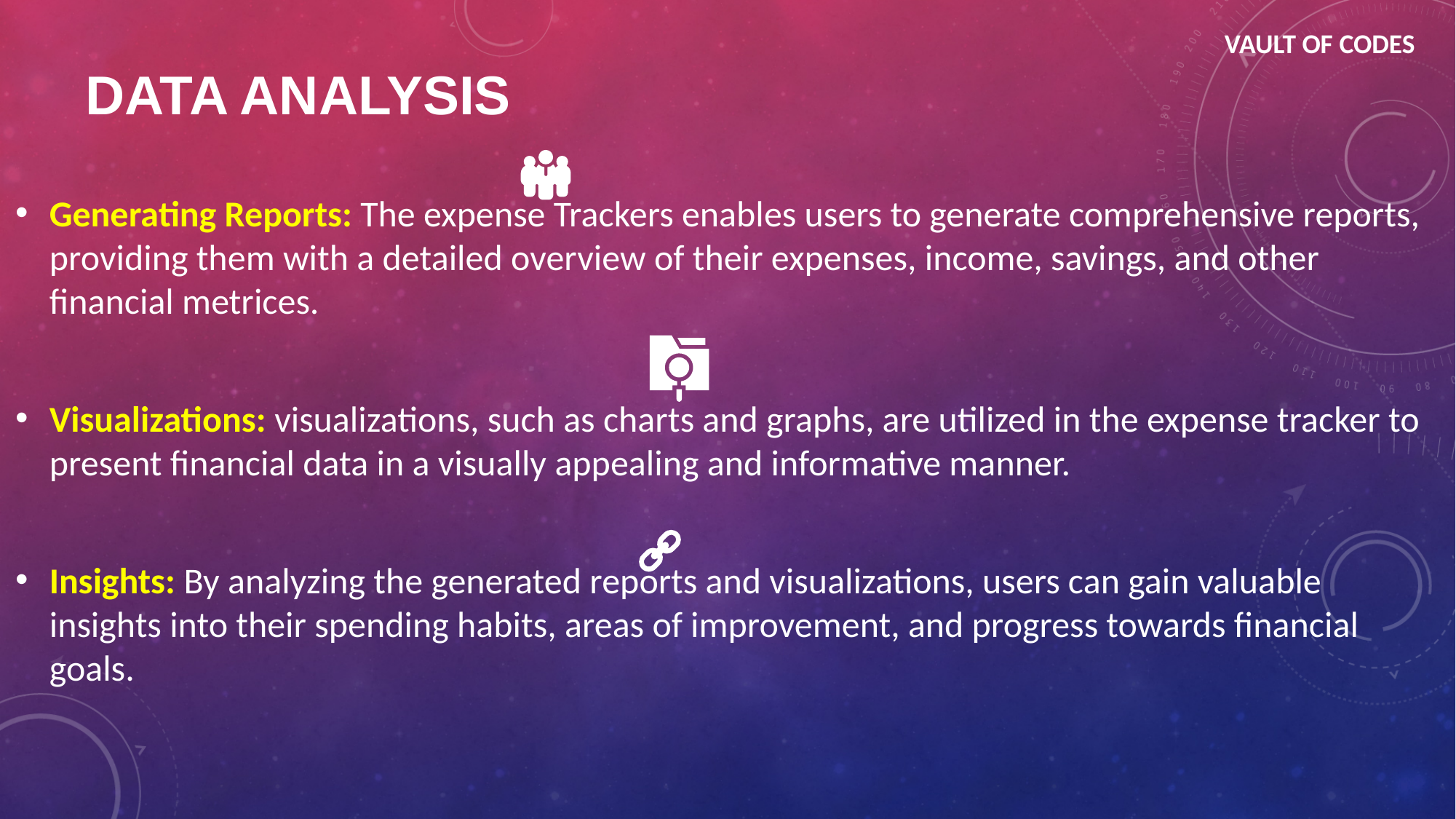

# Data Analysis
VAULT OF CODES

Generating Reports: The expense Trackers enables users to generate comprehensive reports, providing them with a detailed overview of their expenses, income, savings, and other financial metrices.

Visualizations: visualizations, such as charts and graphs, are utilized in the expense tracker to present financial data in a visually appealing and informative manner.

Insights: By analyzing the generated reports and visualizations, users can gain valuable insights into their spending habits, areas of improvement, and progress towards financial goals.